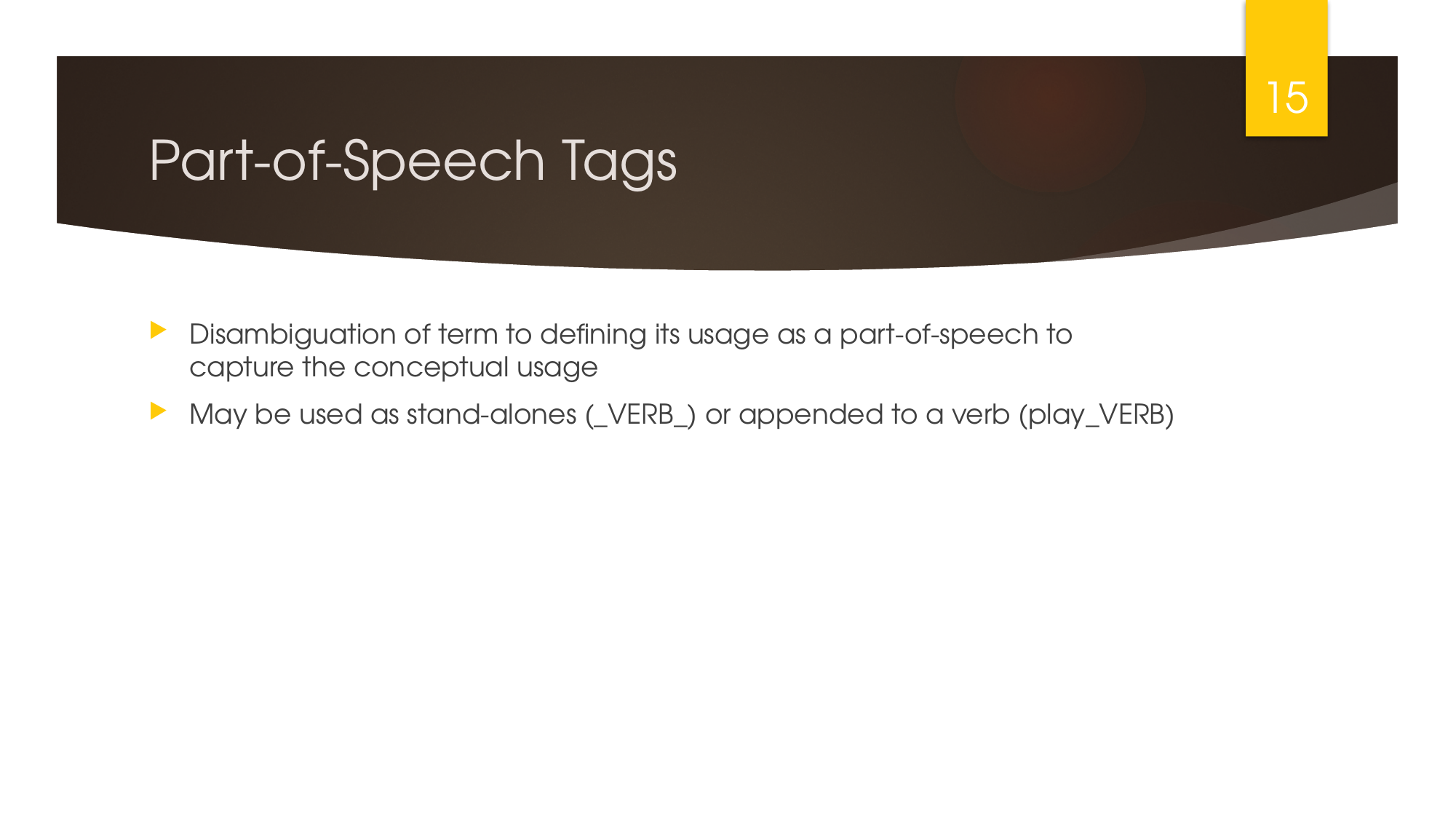

15
# Part-of-Speech Tags
Disambiguation of term to defining its usage as a part-of-speech to capture the conceptual usage
May be used as stand-alones (_VERB_) or appended to a verb (play_VERB)